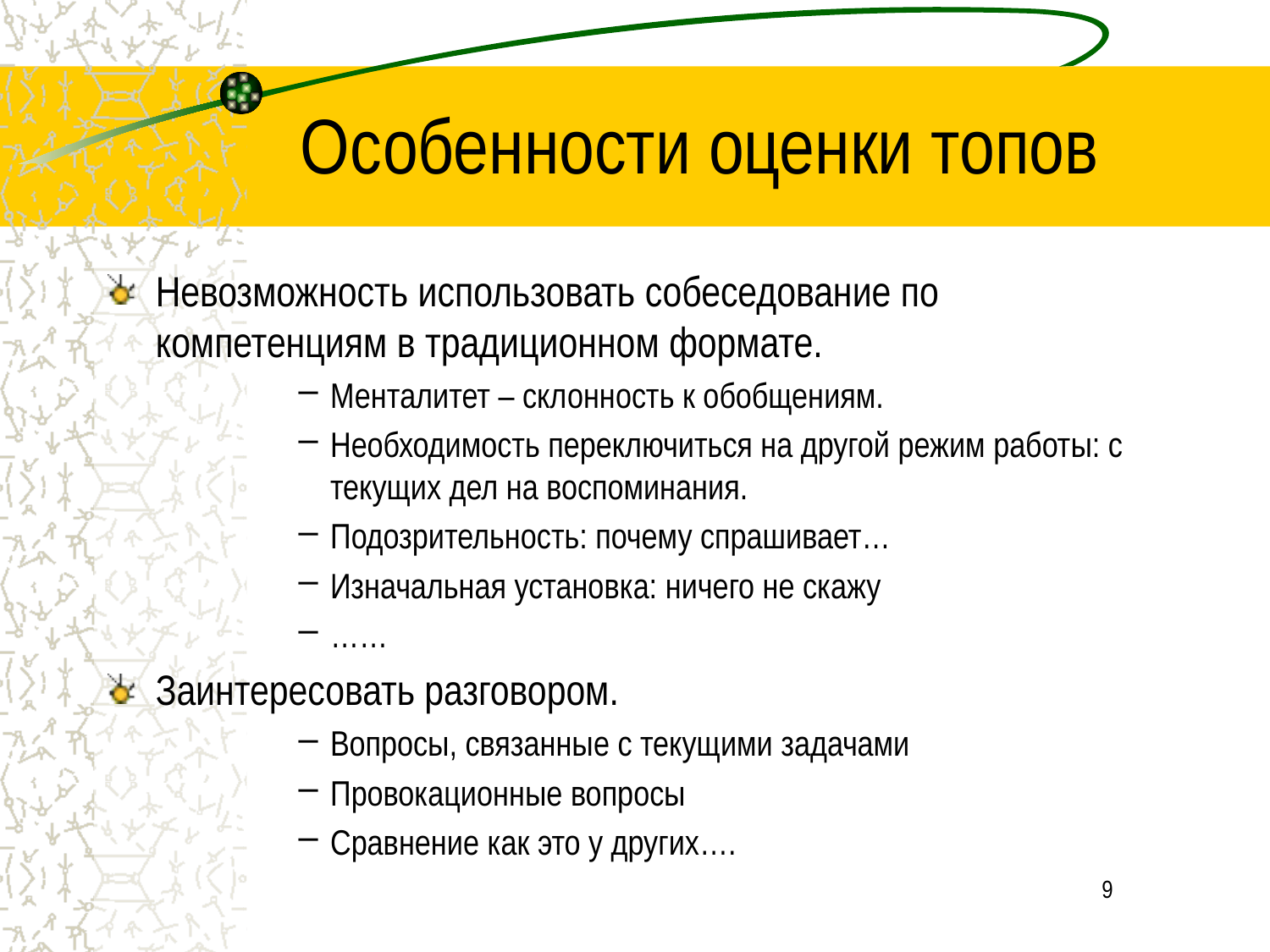

# Особенности оценки топов
Невозможность использовать собеседование по компетенциям в традиционном формате.
Менталитет – склонность к обобщениям.
Необходимость переключиться на другой режим работы: с текущих дел на воспоминания.
Подозрительность: почему спрашивает…
Изначальная установка: ничего не скажу
……
Заинтересовать разговором.
Вопросы, связанные с текущими задачами
Провокационные вопросы
Сравнение как это у других….

9